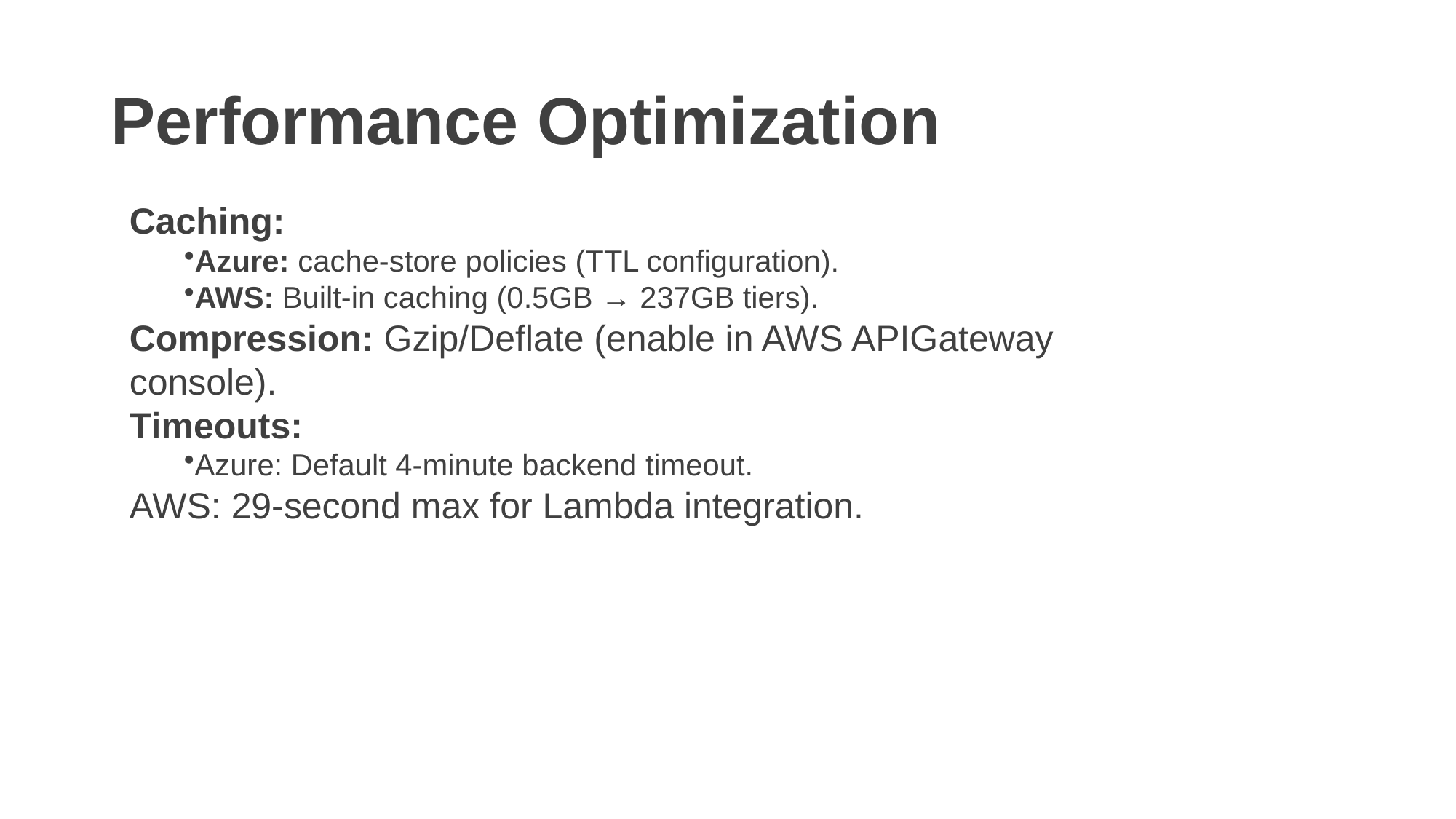

# Performance Optimization
Caching:
Azure: cache-store policies (TTL configuration).
AWS: Built-in caching (0.5GB → 237GB tiers).
Compression: Gzip/Deflate (enable in AWS APIGateway console).
Timeouts:
Azure: Default 4-minute backend timeout.
AWS: 29-second max for Lambda integration.